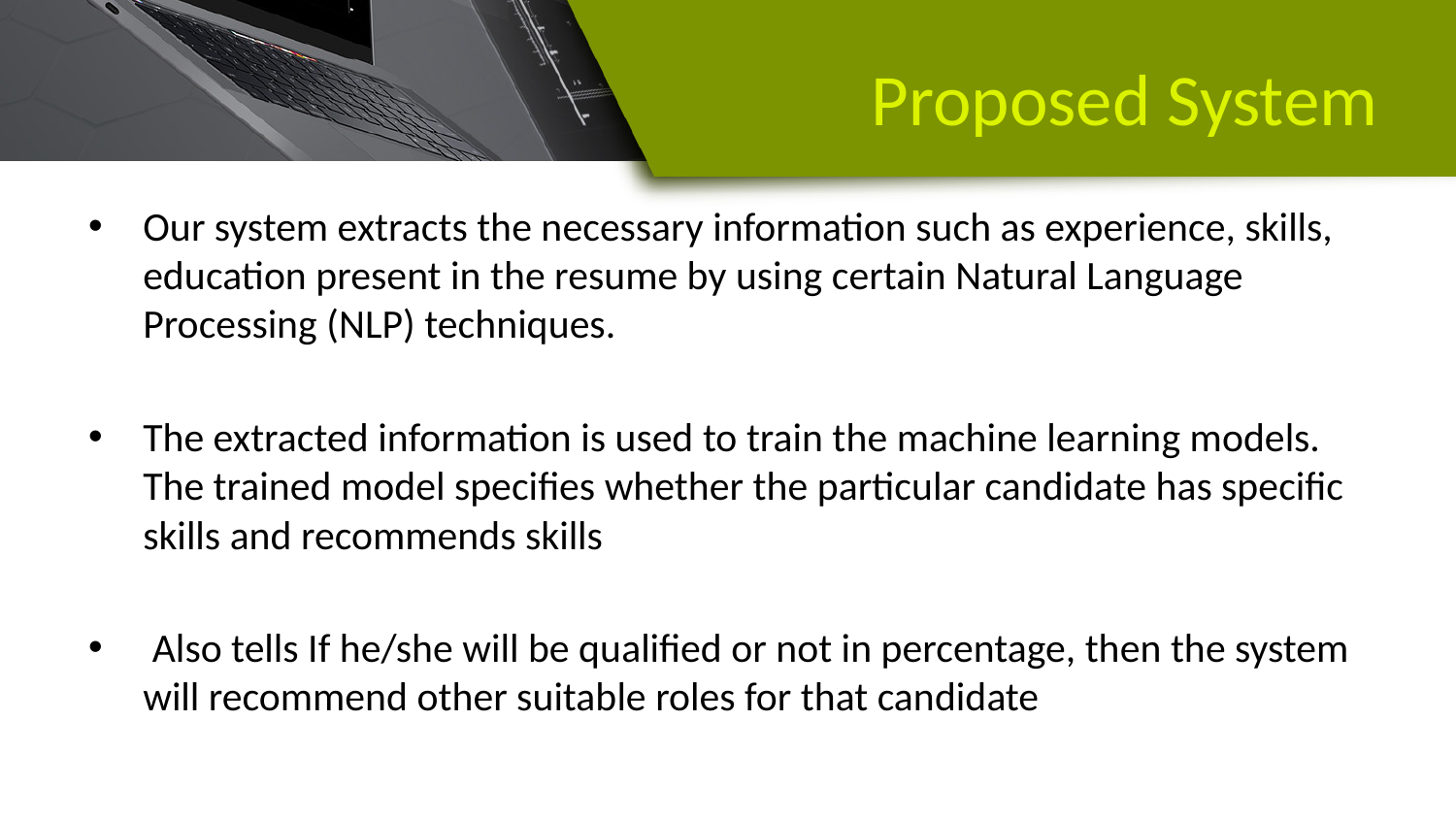

# Proposed System
Our system extracts the necessary information such as experience, skills, education present in the resume by using certain Natural Language Processing (NLP) techniques.

The extracted information is used to train the machine learning models. The trained model specifies whether the particular candidate has specific skills and recommends skills

 Also tells If he/she will be qualified or not in percentage, then the system will recommend other suitable roles for that candidate